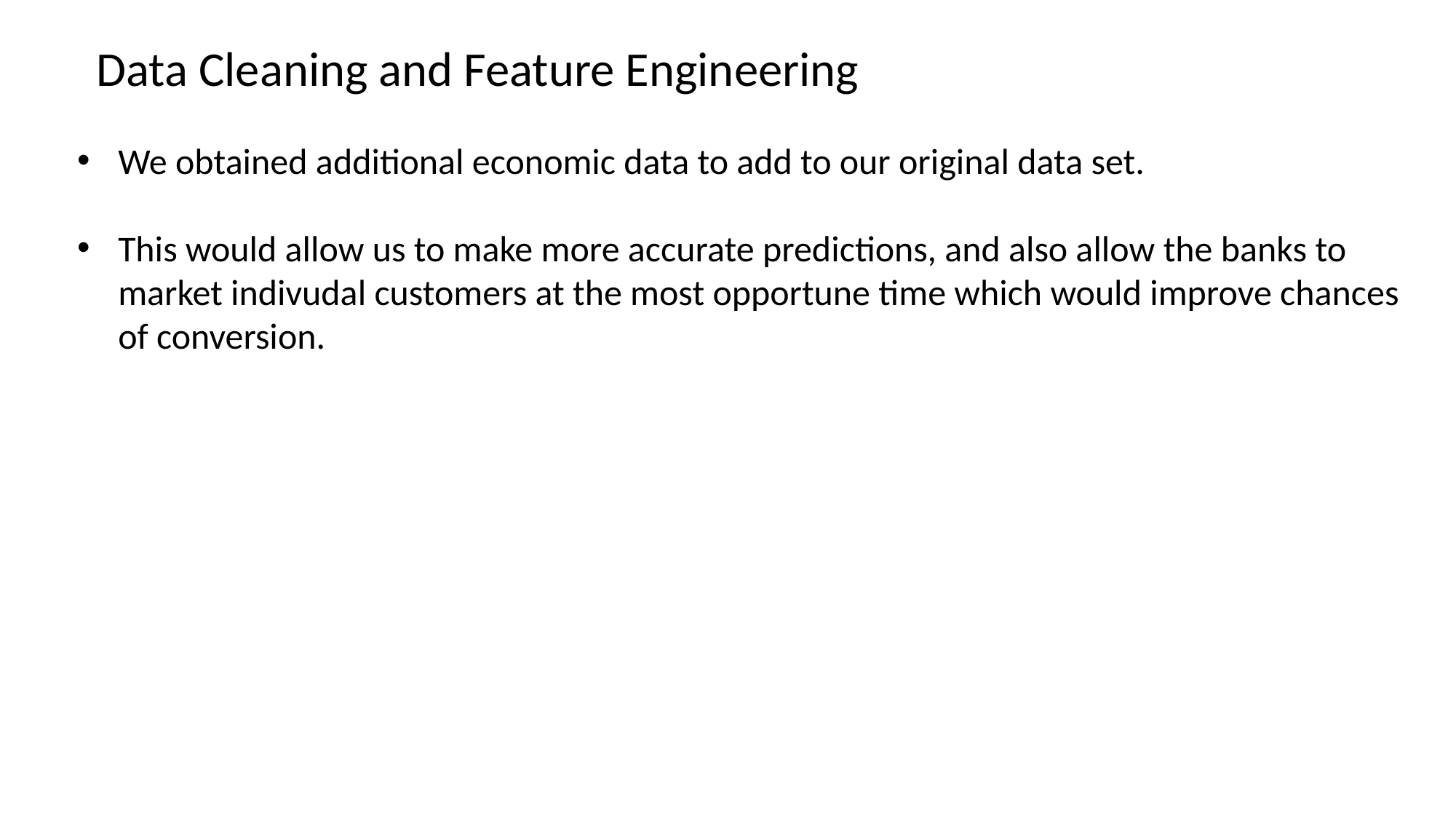

Data Cleaning and Feature Engineering
We obtained additional economic data to add to our original data set.

This would allow us to make more accurate predictions, and also allow the banks to market indivudal customers at the most opportune time which would improve chances of conversion.